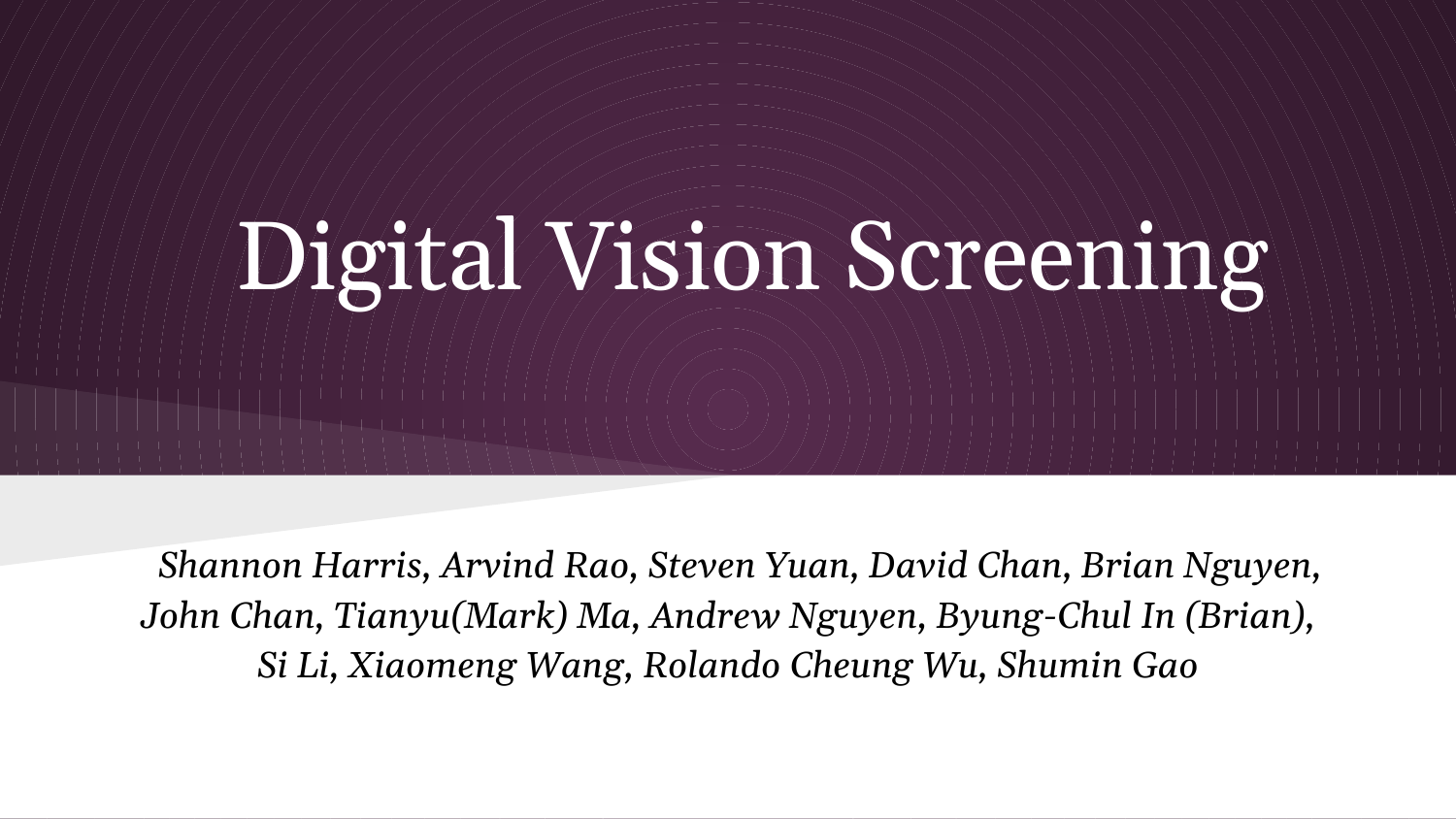

# Digital Vision Screening
Shannon Harris, Arvind Rao, Steven Yuan, David Chan, Brian Nguyen, John Chan, Tianyu(Mark) Ma, Andrew Nguyen, Byung-Chul In (Brian), Si Li, Xiaomeng Wang, Rolando Cheung Wu, Shumin Gao